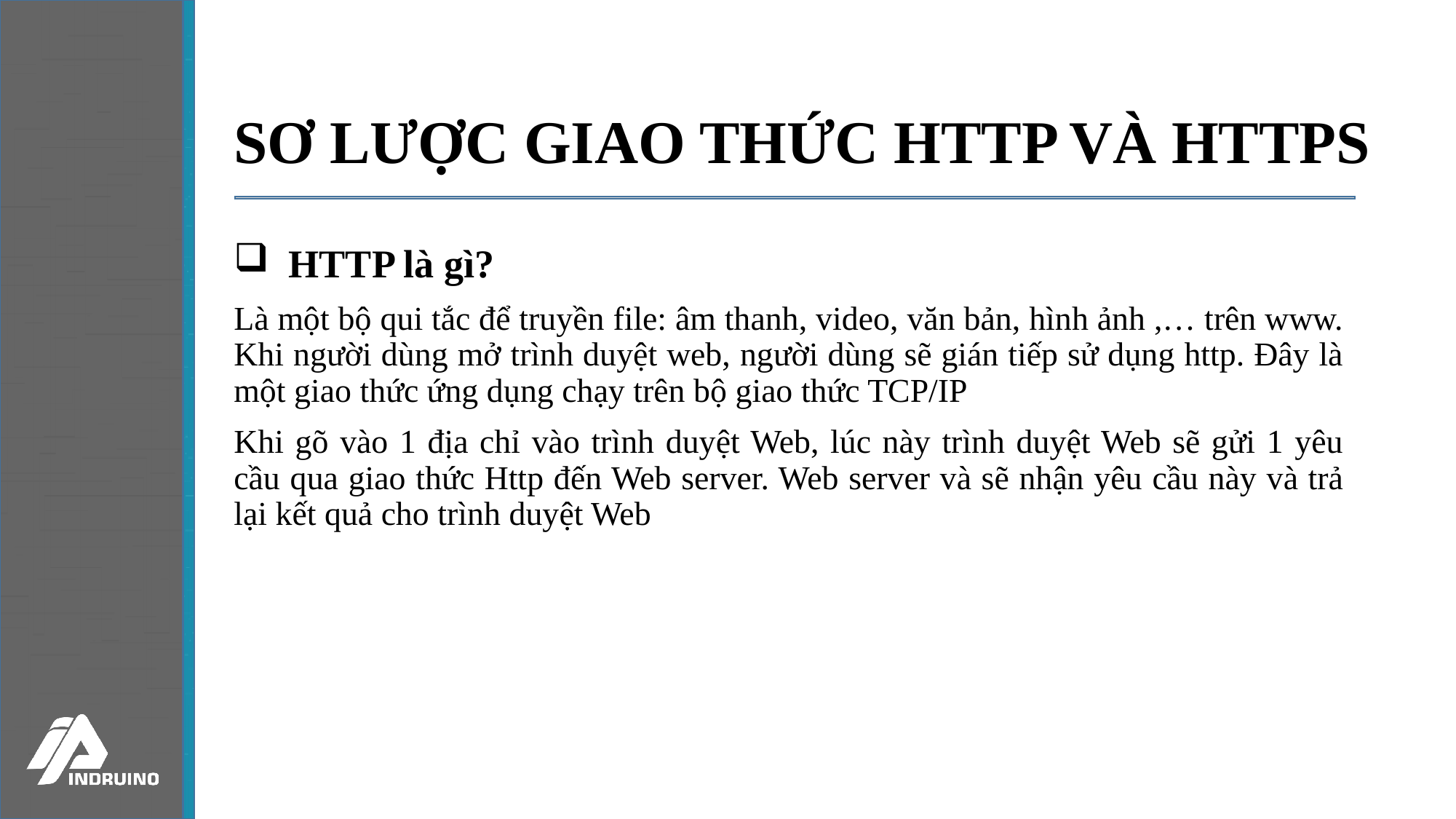

# SƠ LƯỢC GIAO THỨC HTTP VÀ HTTPS
HTTP là gì?
Là một bộ qui tắc để truyền file: âm thanh, video, văn bản, hình ảnh ,… trên www. Khi người dùng mở trình duyệt web, người dùng sẽ gián tiếp sử dụng http. Đây là một giao thức ứng dụng chạy trên bộ giao thức TCP/IP
Khi gõ vào 1 địa chỉ vào trình duyệt Web, lúc này trình duyệt Web sẽ gửi 1 yêu cầu qua giao thức Http đến Web server. Web server và sẽ nhận yêu cầu này và trả lại kết quả cho trình duyệt Web